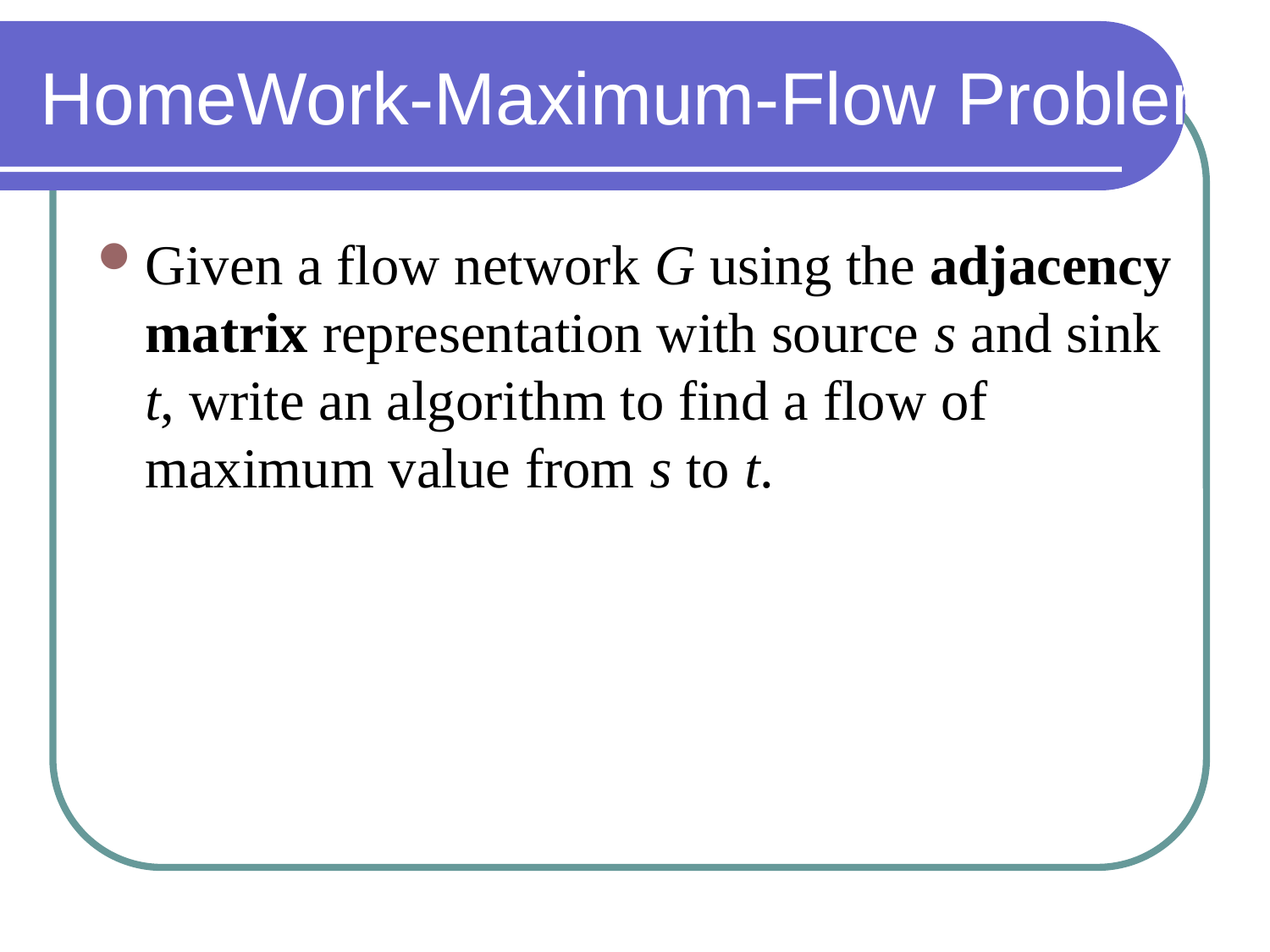

# HomeWork-Maximum-Flow Problem
Given a flow network G using the adjacency matrix representation with source s and sink t, write an algorithm to find a flow of maximum value from s to t.